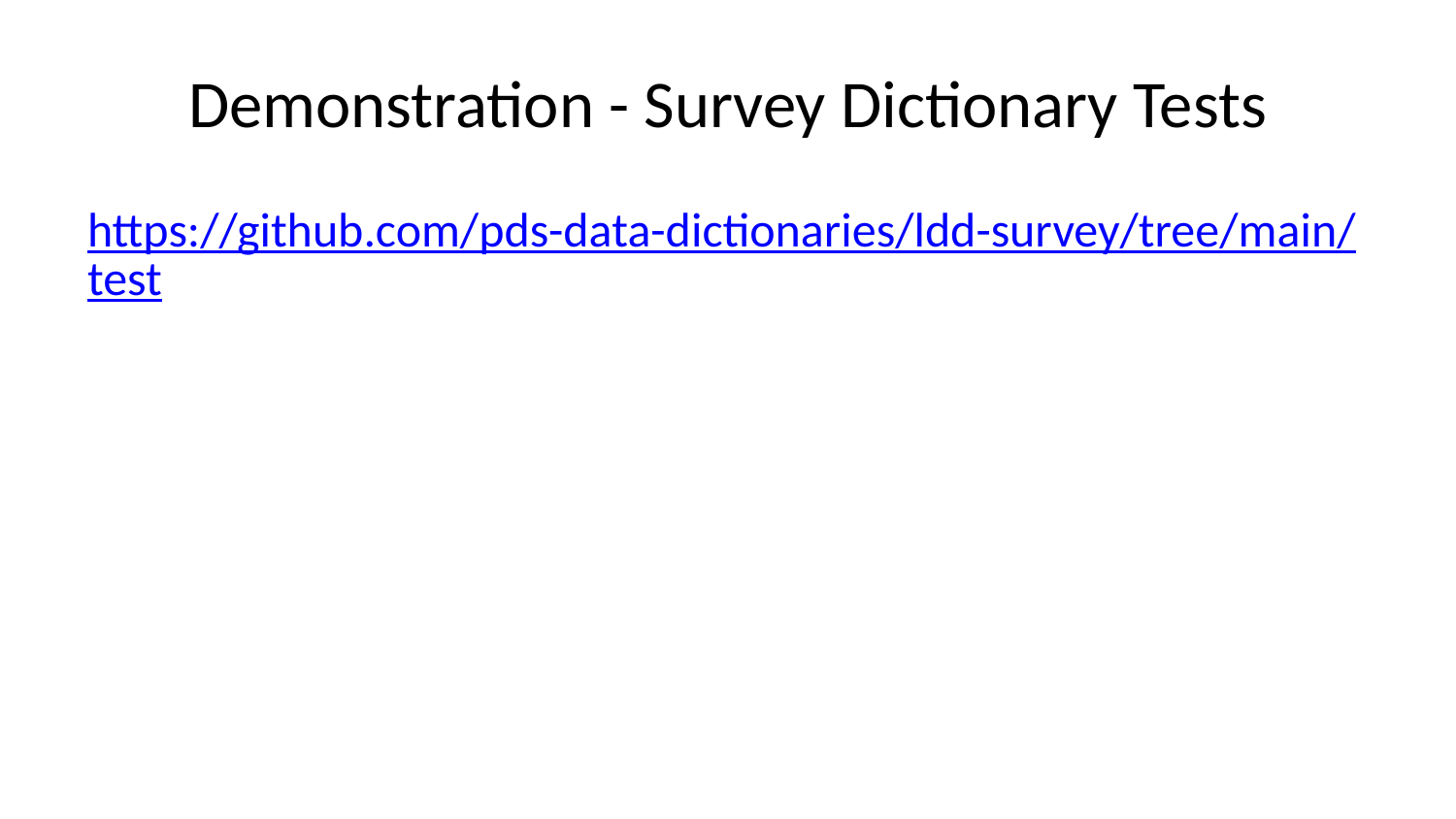

# Demonstration - Survey Dictionary Tests
https://github.com/pds-data-dictionaries/ldd-survey/tree/main/test